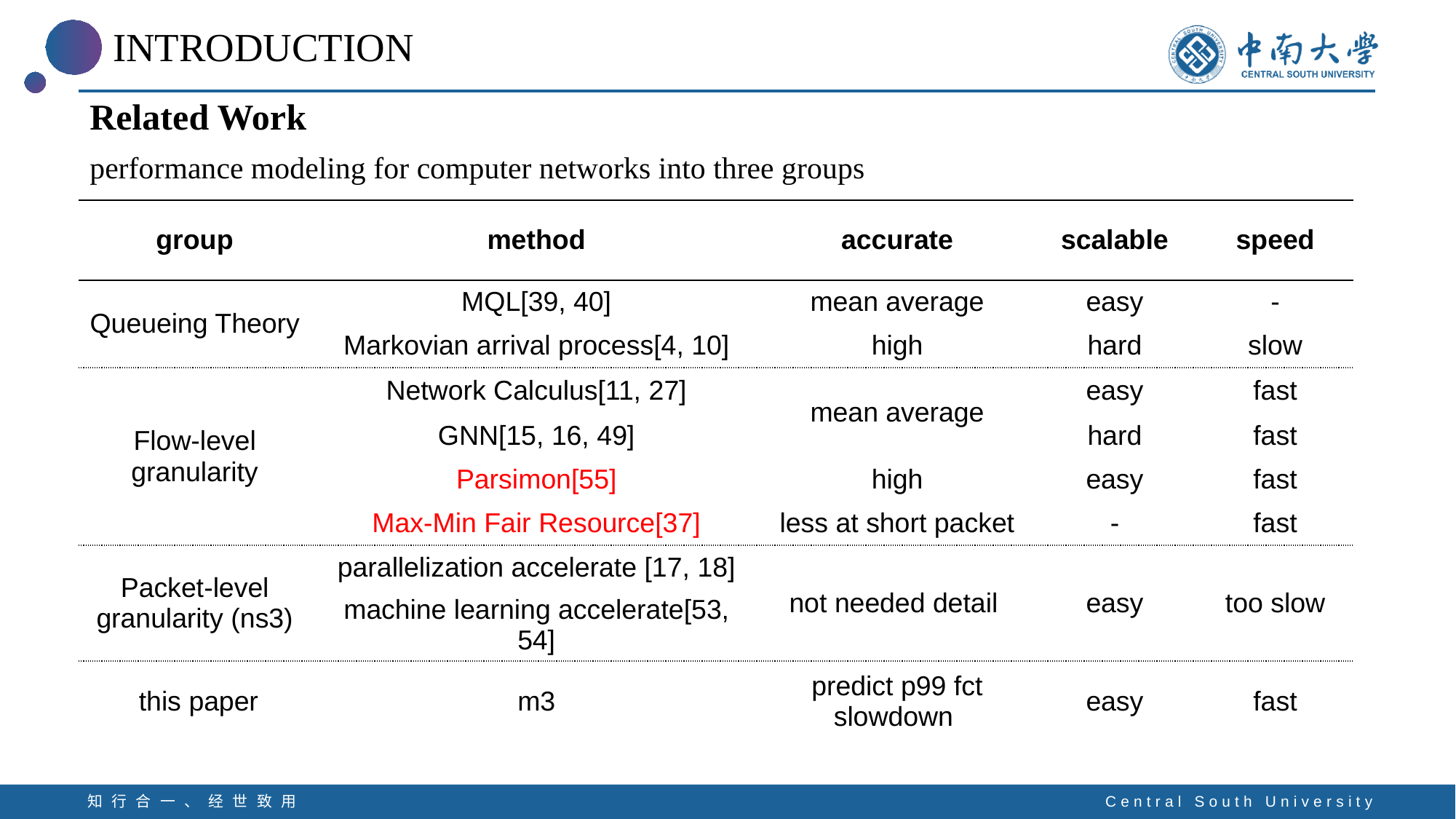

# INTRODUCTION
Related Work
performance modeling for computer networks into three groups
| group | method | accurate | scalable | speed |
| --- | --- | --- | --- | --- |
| Queueing Theory | MQL[39, 40] | mean average | easy | - |
|  | Markovian arrival process[4, 10] | high | hard | slow |
| Flow-level granularity | Network Calculus[11, 27] | mean average | easy | fast |
|  | GNN[15, 16, 49] |  | hard | fast |
|  | Parsimon[55] | high | easy | fast |
|  | Max-Min Fair Resource[37] | less at short packet | - | fast |
| Packet-level granularity (ns3) | parallelization accelerate [17, 18] | not needed detail | easy | too slow |
|  | machine learning accelerate[53, 54] |  |  |  |
| this paper | m3 | predict p99 fct slowdown | easy | fast |